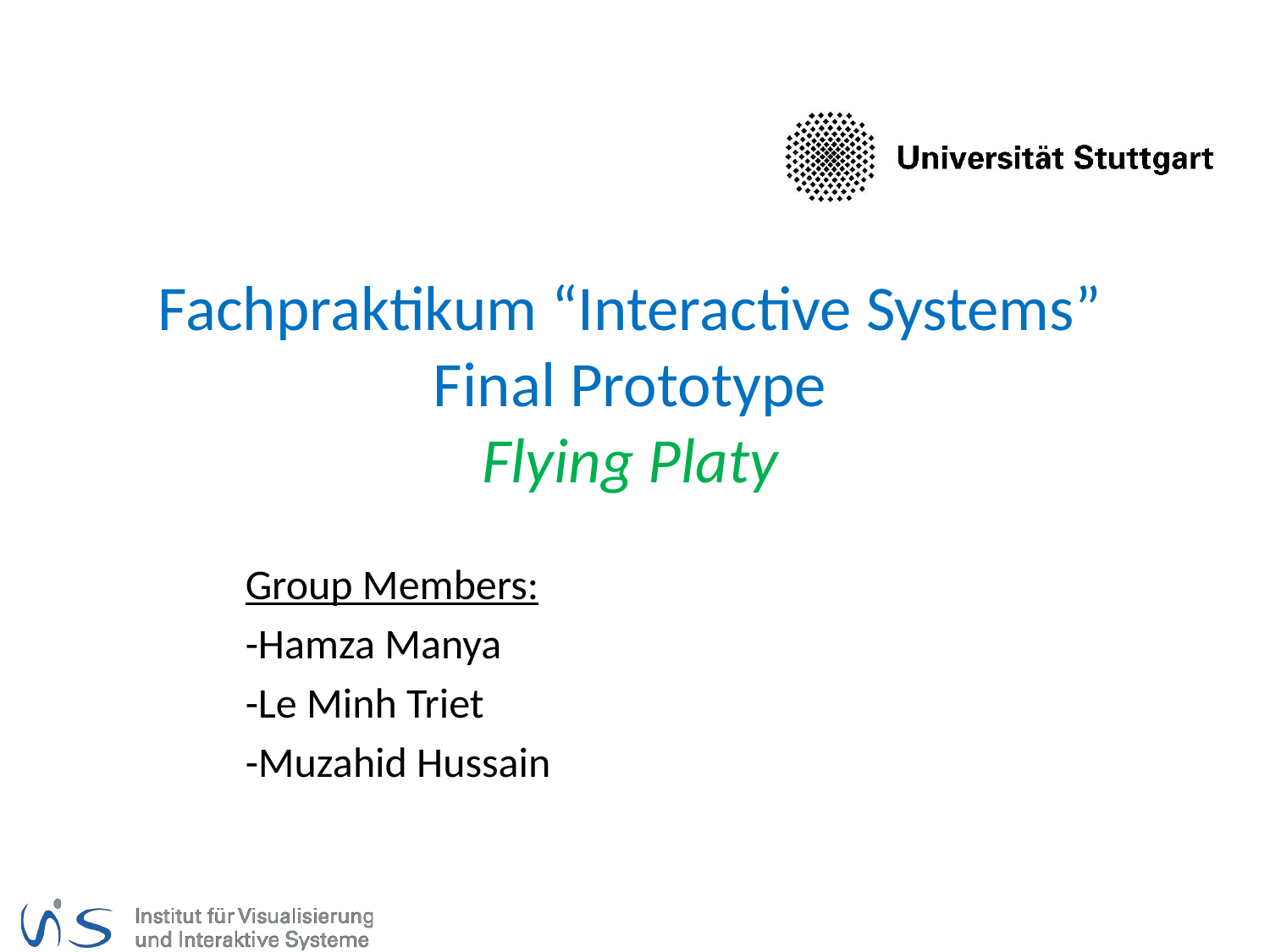

Fachpraktikum “Interactive Systems”
Final Prototype
Flying Platy

Group Members:
-Hamza Manya
-Le Minh Triet
-Muzahid Hussain